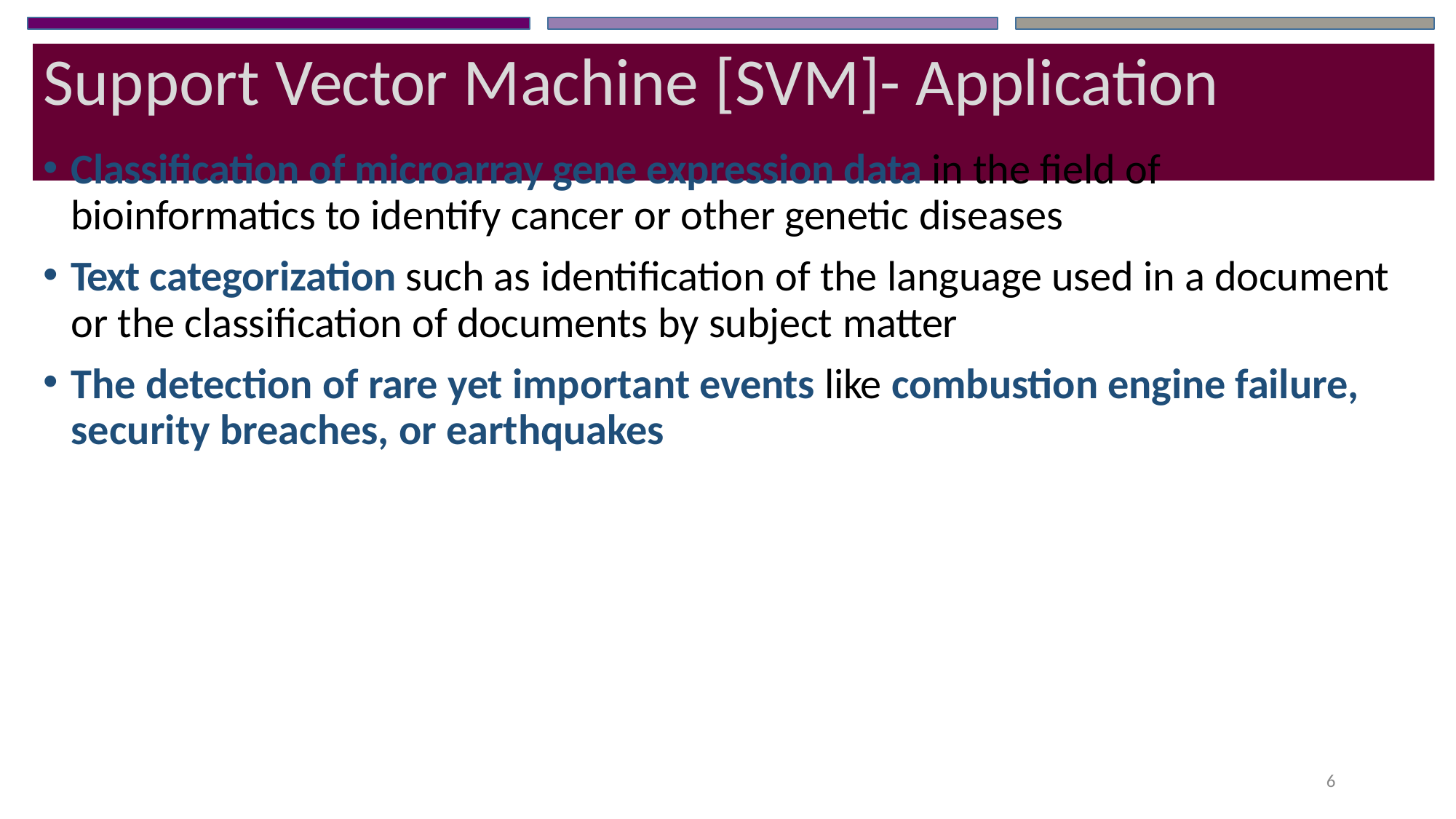

# Support Vector Machine [SVM]- Application
Classification of microarray gene expression data in the field of  bioinformatics to identify cancer or other genetic diseases
Text categorization such as identification of the language used in a document  or the classification of documents by subject matter
The detection of rare yet important events like combustion engine failure,  security breaches, or earthquakes

6